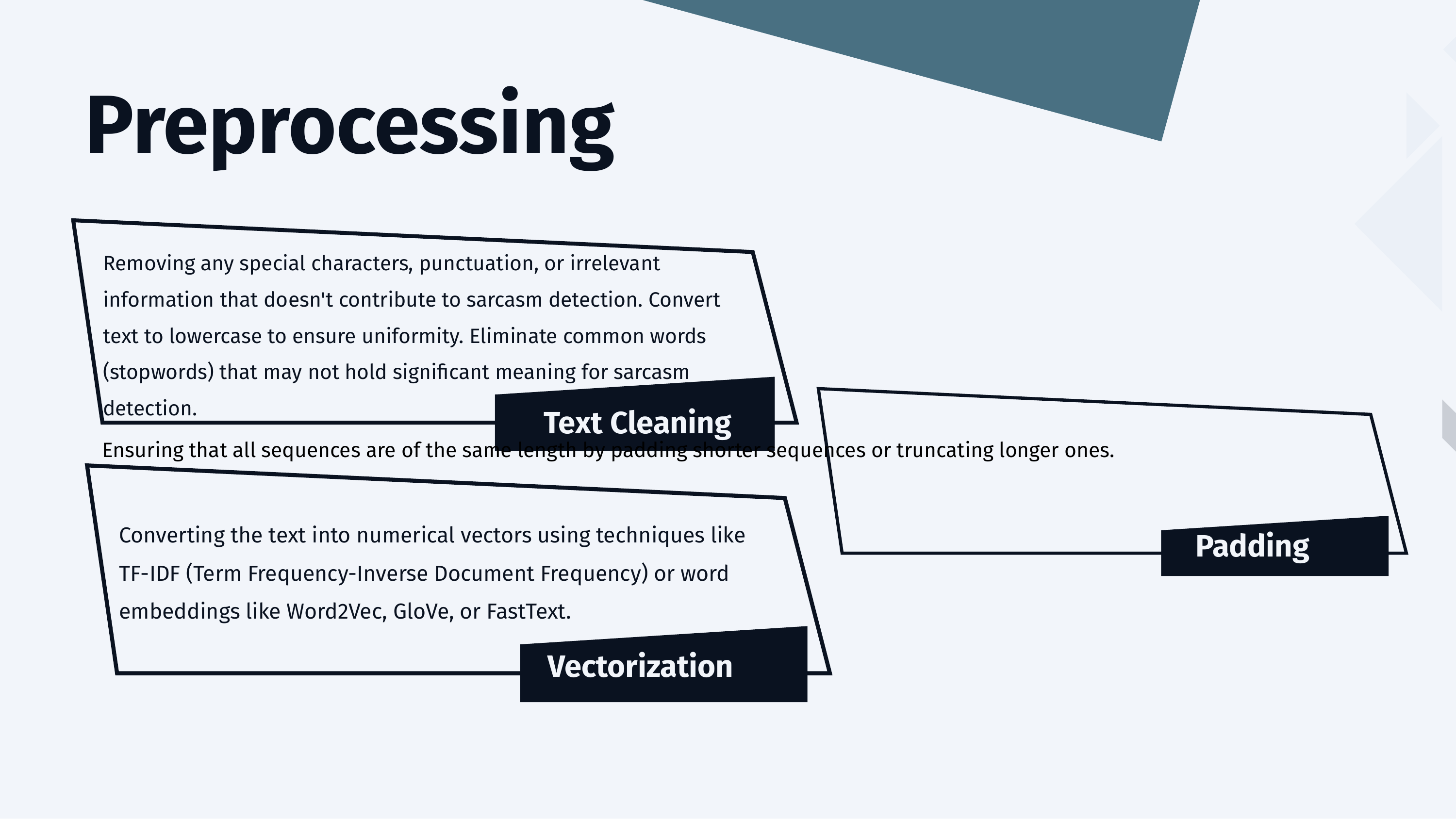

# Preprocessing

Removing any special characters, punctuation, or irrelevant information that doesn't contribute to sarcasm detection. Convert text to lowercase to ensure uniformity. Eliminate common words (stopwords) that may not hold significant meaning for sarcasm detection.
Ensuring that all sequences are of the same length by padding shorter sequences or truncating longer ones.

Text Cleaning

Converting the text into numerical vectors using techniques like TF-IDF (Term Frequency-Inverse Document Frequency) or word embeddings like Word2Vec, GloVe, or FastText.
Padding
Vectorization